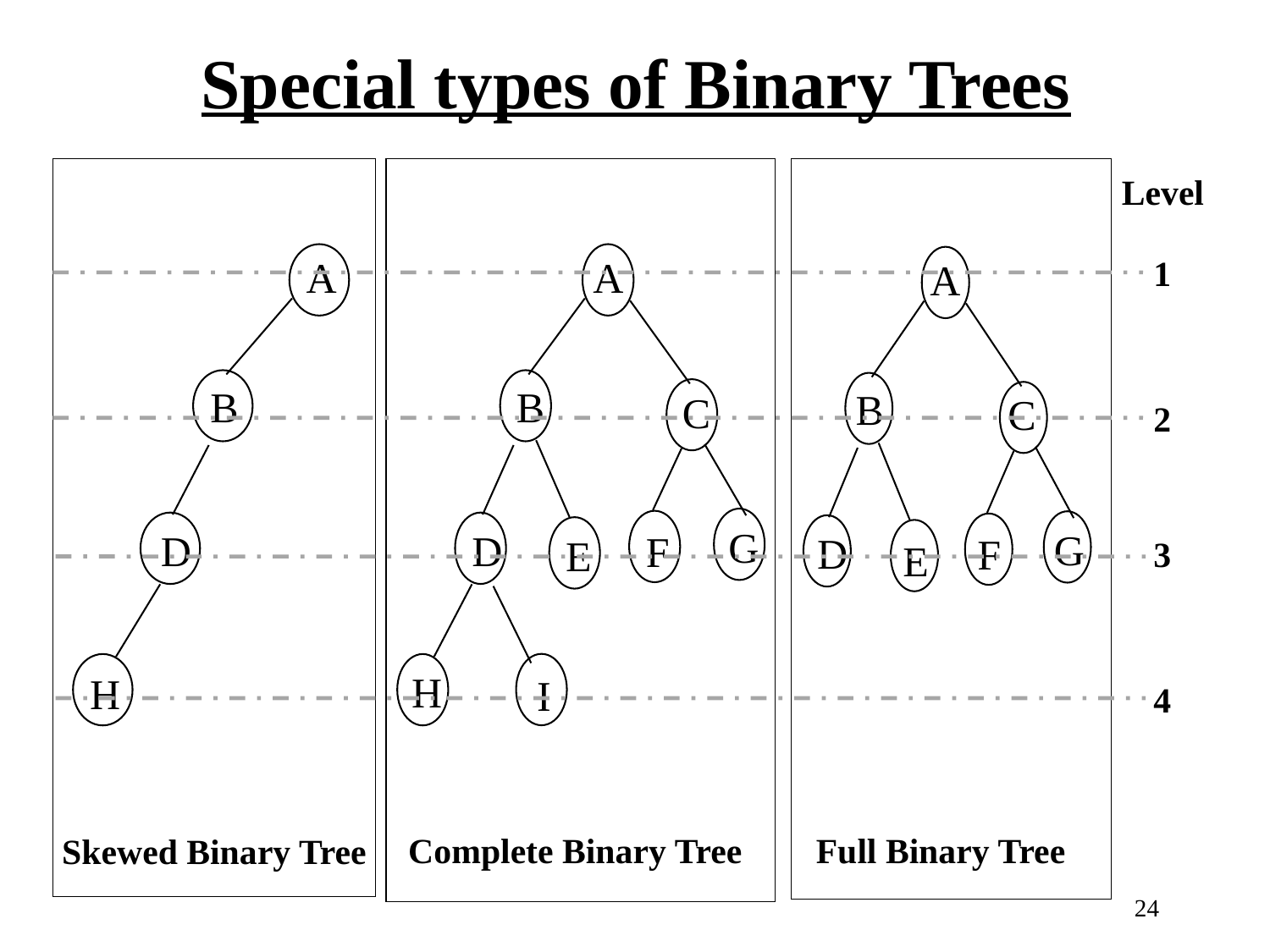

Special types of Binary Trees

A

B

C

G

D
F
E

H
I
Complete Binary Tree

A

B

C

G

D
F
E
Full Binary Tree
Level

A

B

D

H
1

2

3

4

Skewed Binary Tree
24